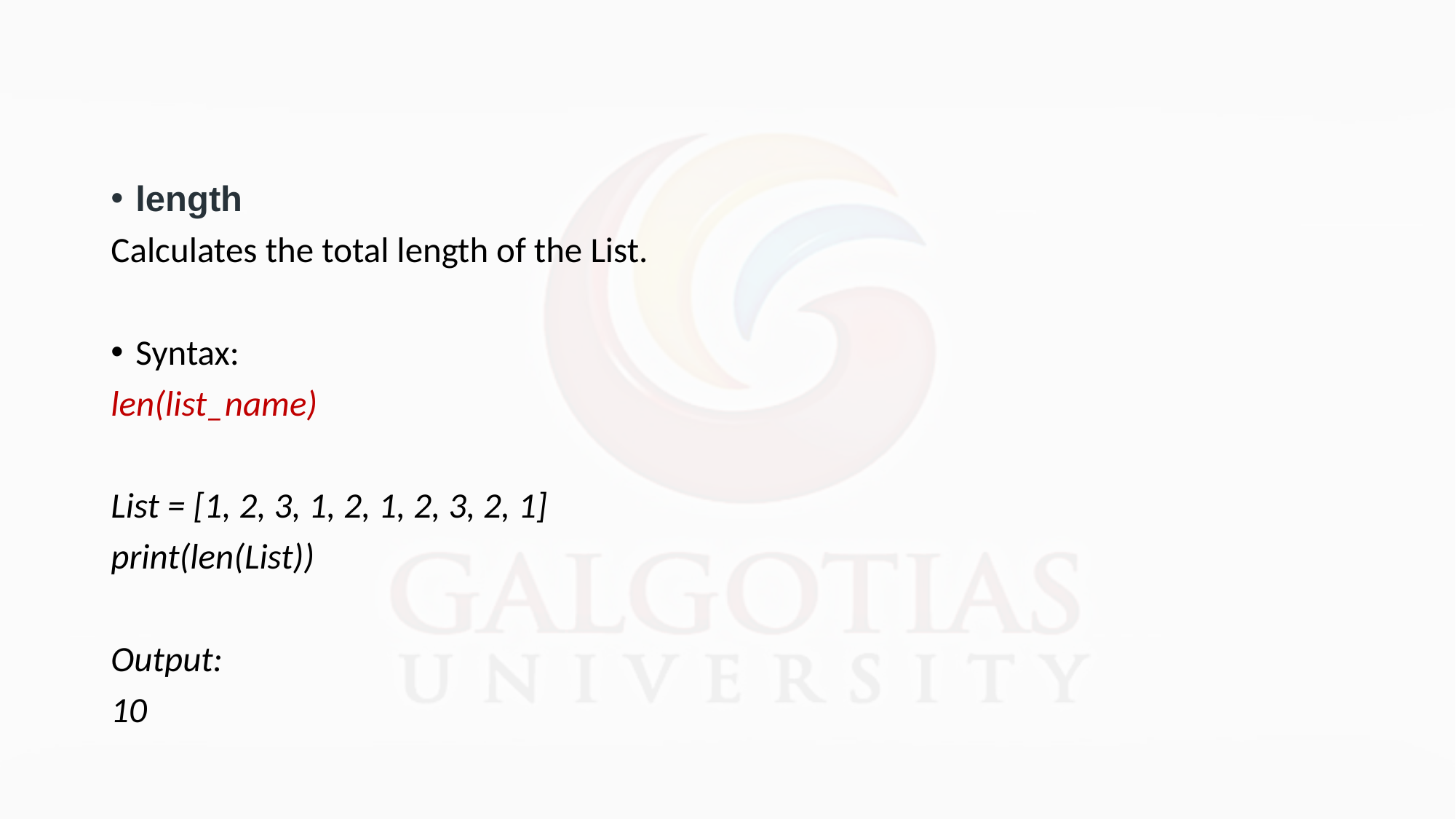

length
Calculates the total length of the List.

Syntax:
len(list_name)

List = [1, 2, 3, 1, 2, 1, 2, 3, 2, 1]
print(len(List))

Output:
10